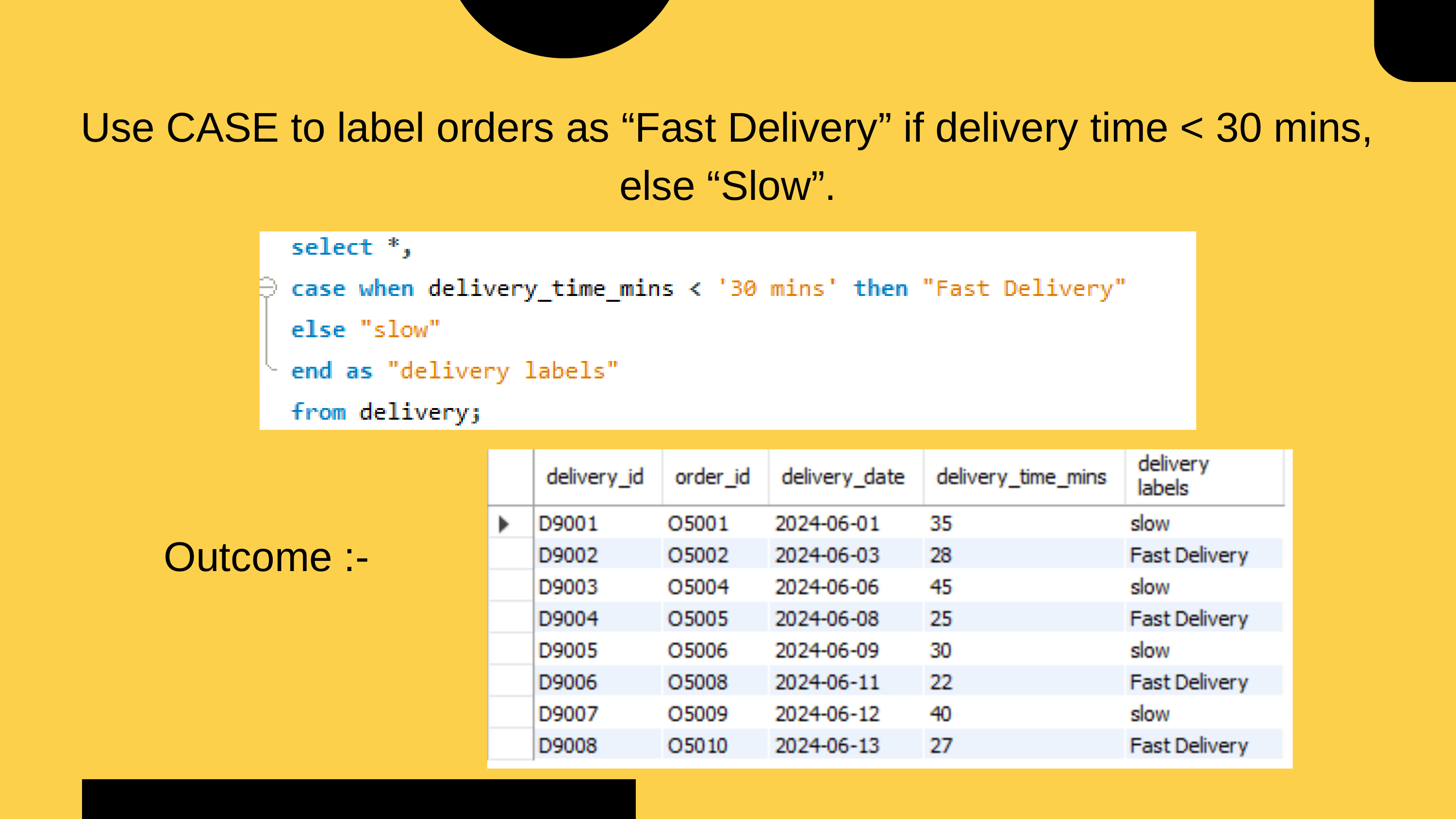

Use CASE to label orders as “Fast Delivery” if delivery time < 30 mins, else “Slow”.

Outcome :-